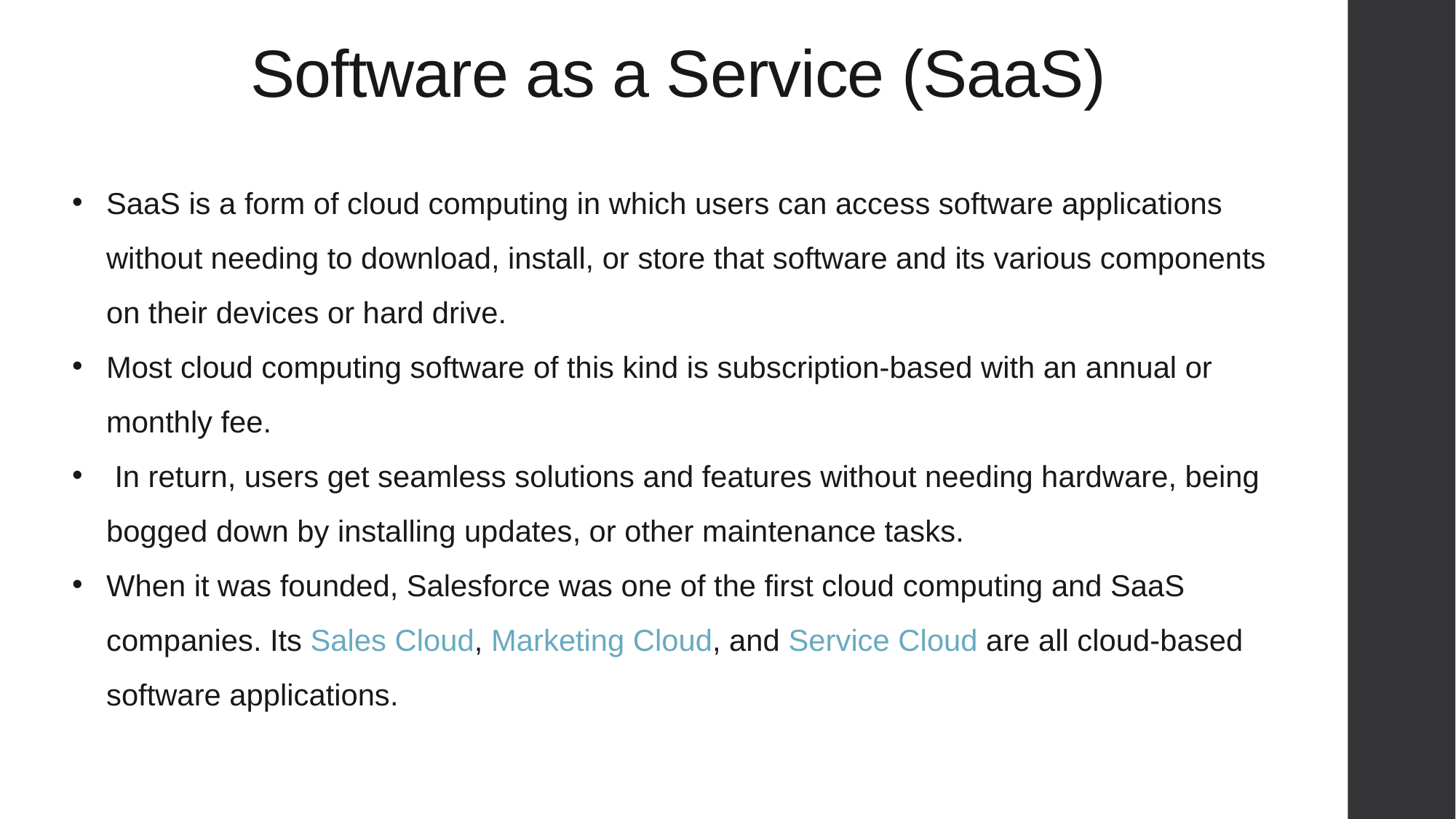

# Software as a Service (SaaS)
SaaS is a form of cloud computing in which users can access software applications without needing to download, install, or store that software and its various components on their devices or hard drive.
Most cloud computing software of this kind is subscription-based with an annual or monthly fee.
 In return, users get seamless solutions and features without needing hardware, being bogged down by installing updates, or other maintenance tasks.
When it was founded, Salesforce was one of the first cloud computing and SaaS companies. Its Sales Cloud, Marketing Cloud, and Service Cloud are all cloud-based software applications.